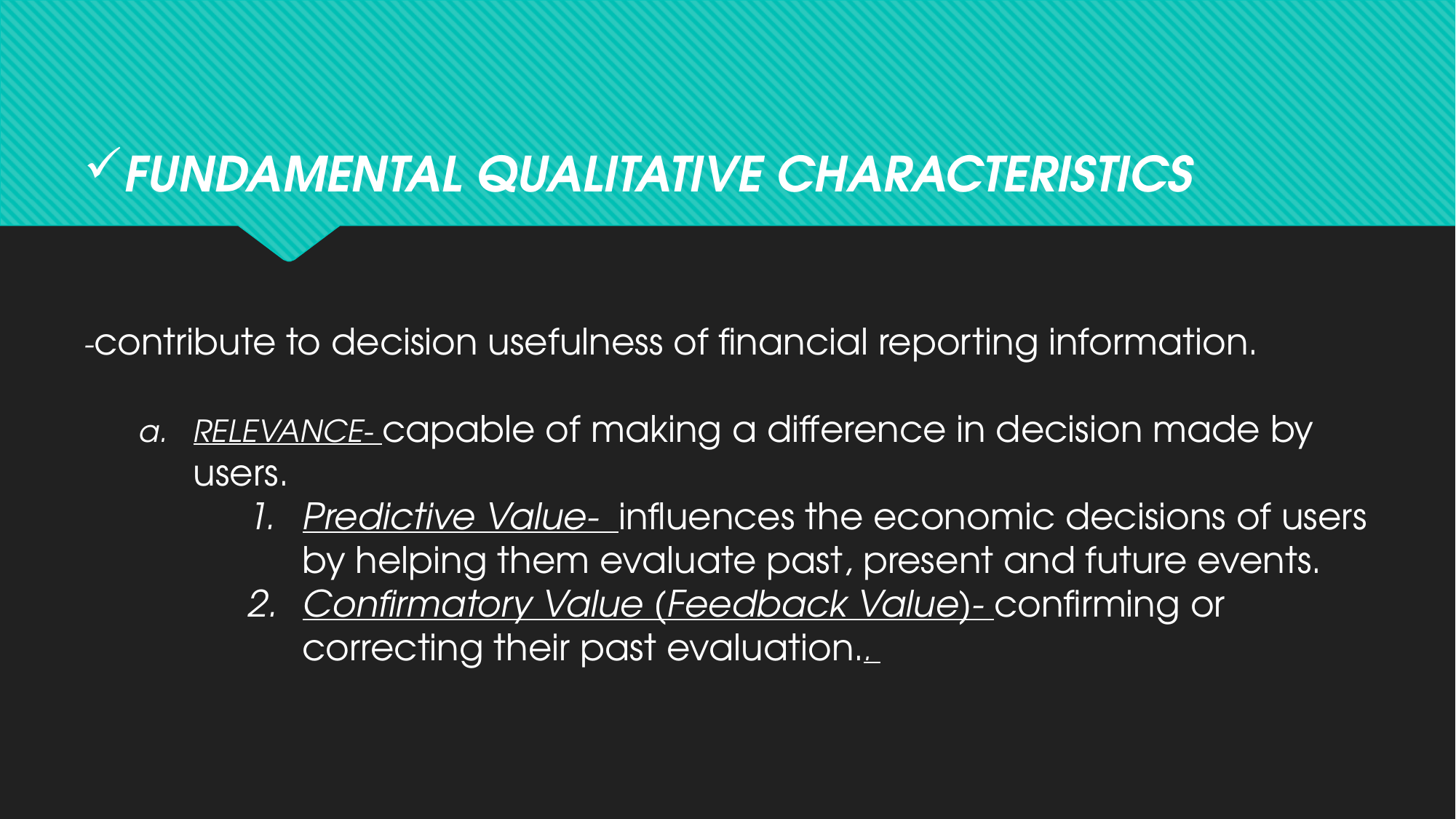

FUNDAMENTAL QUALITATIVE CHARACTERISTICS

-contribute to decision usefulness of financial reporting information.

RELEVANCE- capable of making a difference in decision made by users.
Predictive Value-  influences the economic decisions of users by helping them evaluate past, present and future events.
Confirmatory Value (Feedback Value)- confirming or correcting their past evaluation..